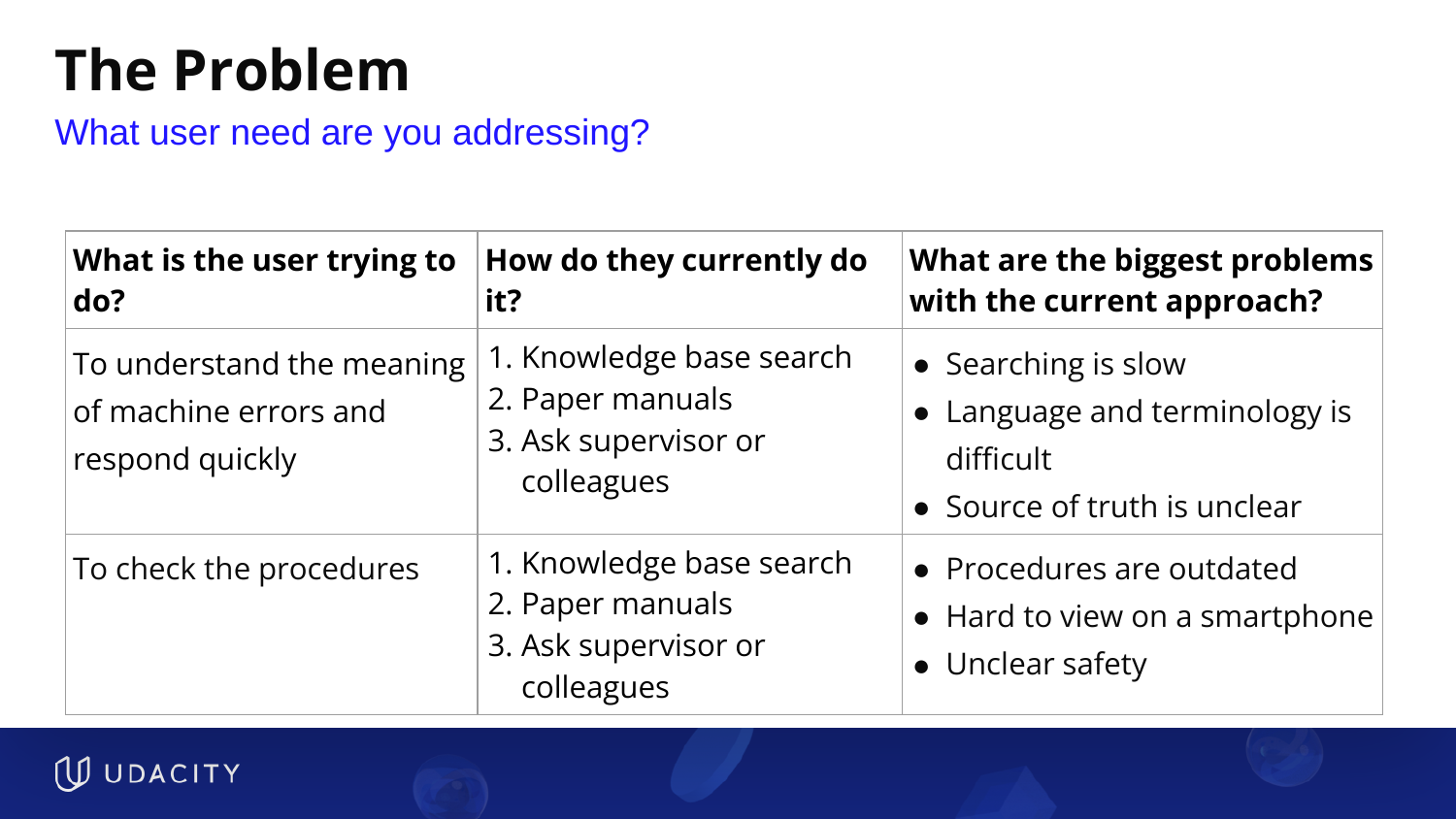

# The Problem
What user need are you addressing?
| What is the user trying to do? | How do they currently do it? | What are the biggest problems with the current approach? |
| --- | --- | --- |
| To understand the meaning of machine errors and respond quickly | Knowledge base search Paper manuals Ask supervisor or colleagues | Searching is slow Language and terminology is difficult Source of truth is unclear |
| To check the procedures | Knowledge base search Paper manuals Ask supervisor or colleagues | Procedures are outdated Hard to view on a smartphone Unclear safety |